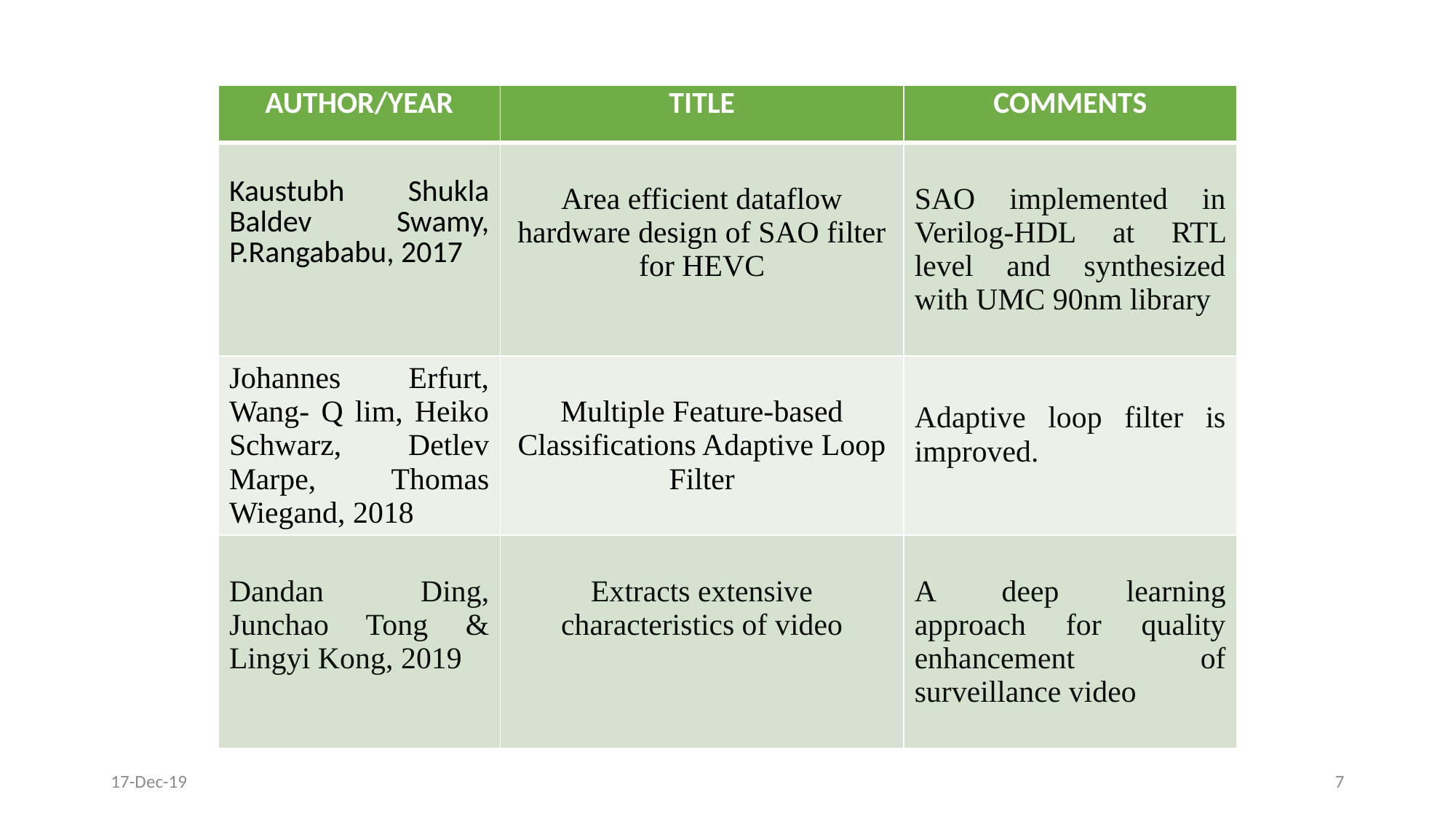

| AUTHOR/YEAR | TITLE | COMMENTS |
| --- | --- | --- |
| Kaustubh Shukla Baldev Swamy, P.Rangababu, 2017 | Area efficient dataflow hardware design of SAO filter for HEVC | SAO implemented in Verilog-HDL at RTL level and synthesized with UMC 90nm library |
| Johannes Erfurt, Wang- Q lim, Heiko Schwarz, Detlev Marpe, Thomas Wiegand, 2018 | Multiple Feature-based Classifications Adaptive Loop Filter | Adaptive loop filter is improved. |
| Dandan Ding, Junchao Tong & Lingyi Kong, 2019 | Extracts extensive characteristics of video | A deep learning approach for quality enhancement of surveillance video |
17-Dec-19
7